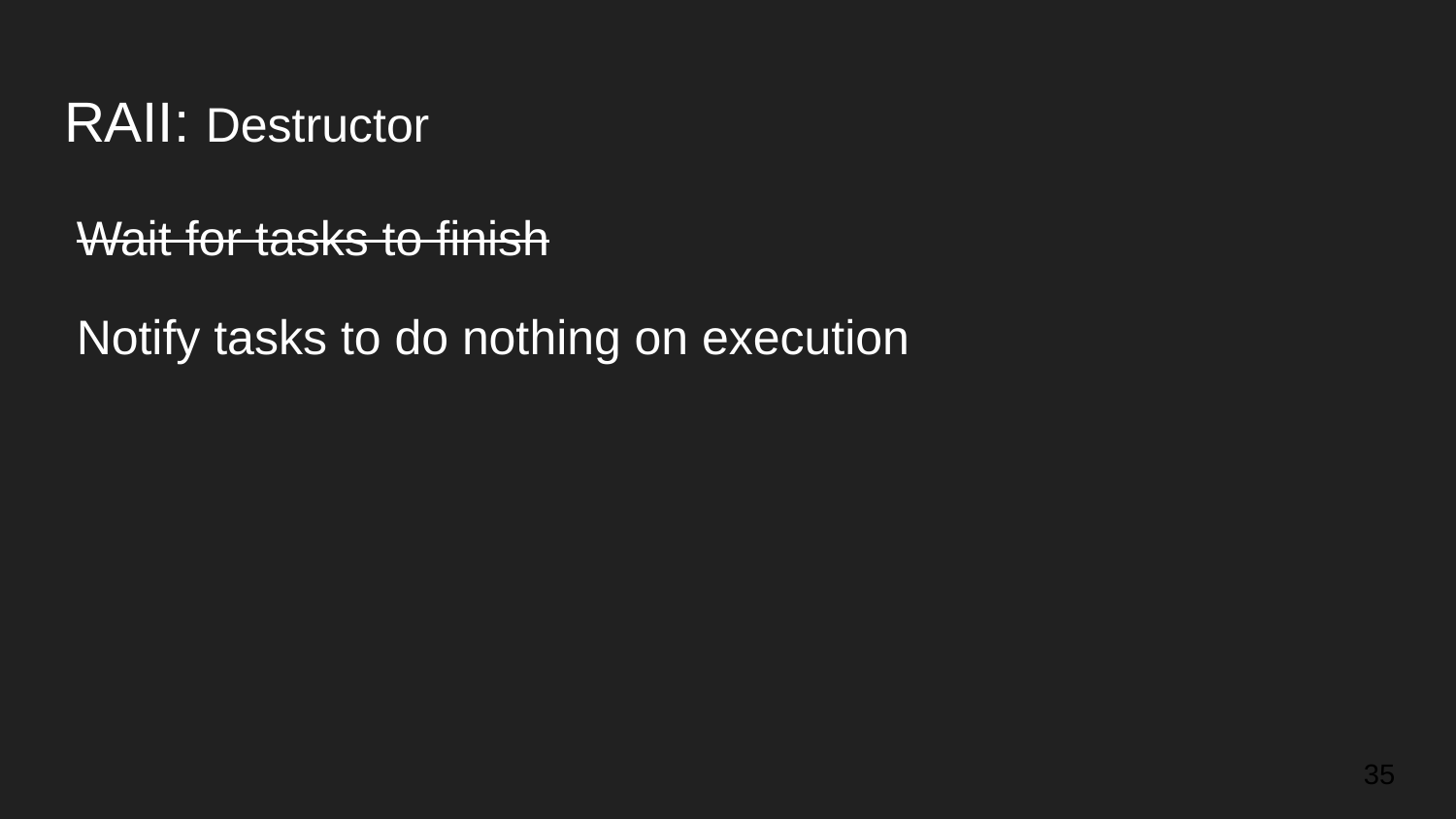

# RAII: Destructor
Wait for tasks to finish
Notify tasks to do nothing on execution

35